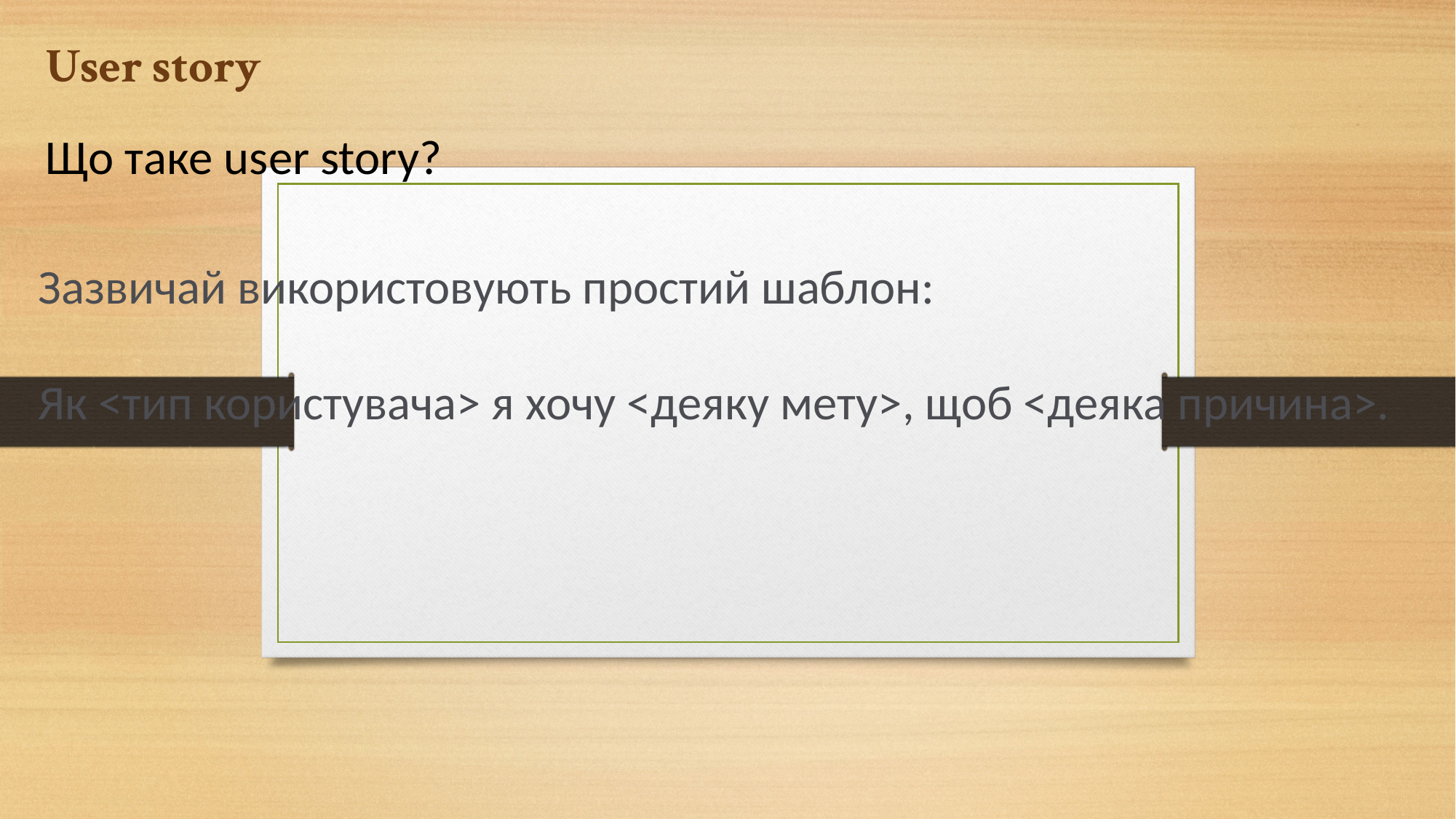

User story
Що таке user story?

Зазвичай використовують простий шаблон:

Як <тип користувача> я хочу <деяку мету>, щоб <деяка причина>.